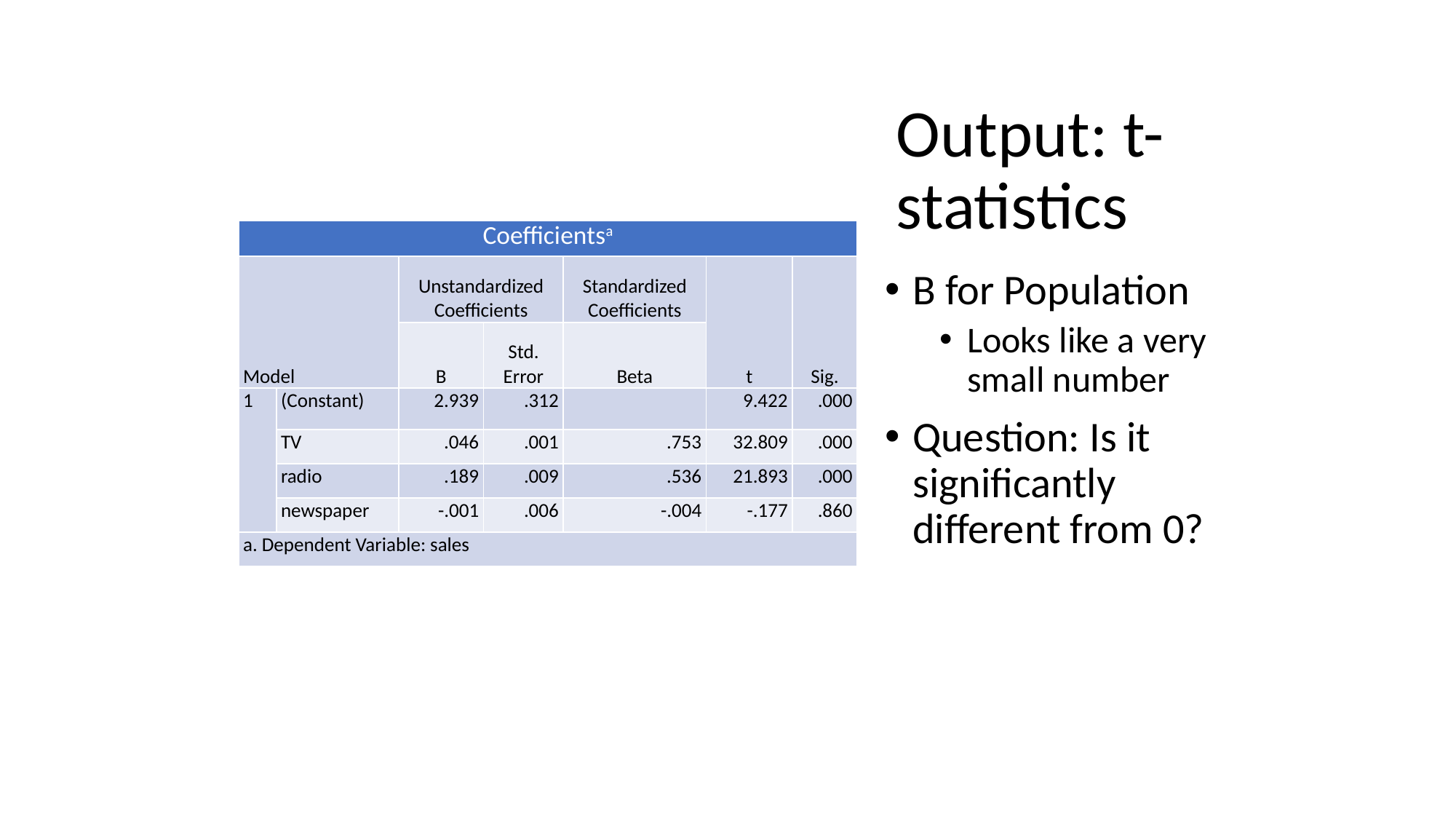

# Output: t-statistics
| Coefficientsa |  |  |  |  |  |  |
| --- | --- | --- | --- | --- | --- | --- |
| Model |  | Unstandardized Coefficients |  | Standardized Coefficients | t | Sig. |
|  |  | B | Std. Error | Beta |  |  |
| 1 | (Constant) | 2.939 | .312 |  | 9.422 | .000 |
|  | TV | .046 | .001 | .753 | 32.809 | .000 |
|  | radio | .189 | .009 | .536 | 21.893 | .000 |
|  | newspaper | -.001 | .006 | -.004 | -.177 | .860 |
| a. Dependent Variable: sales |  |  |  |  |  |  |
B for Population
Looks like a very small number
Question: Is it significantly different from 0?